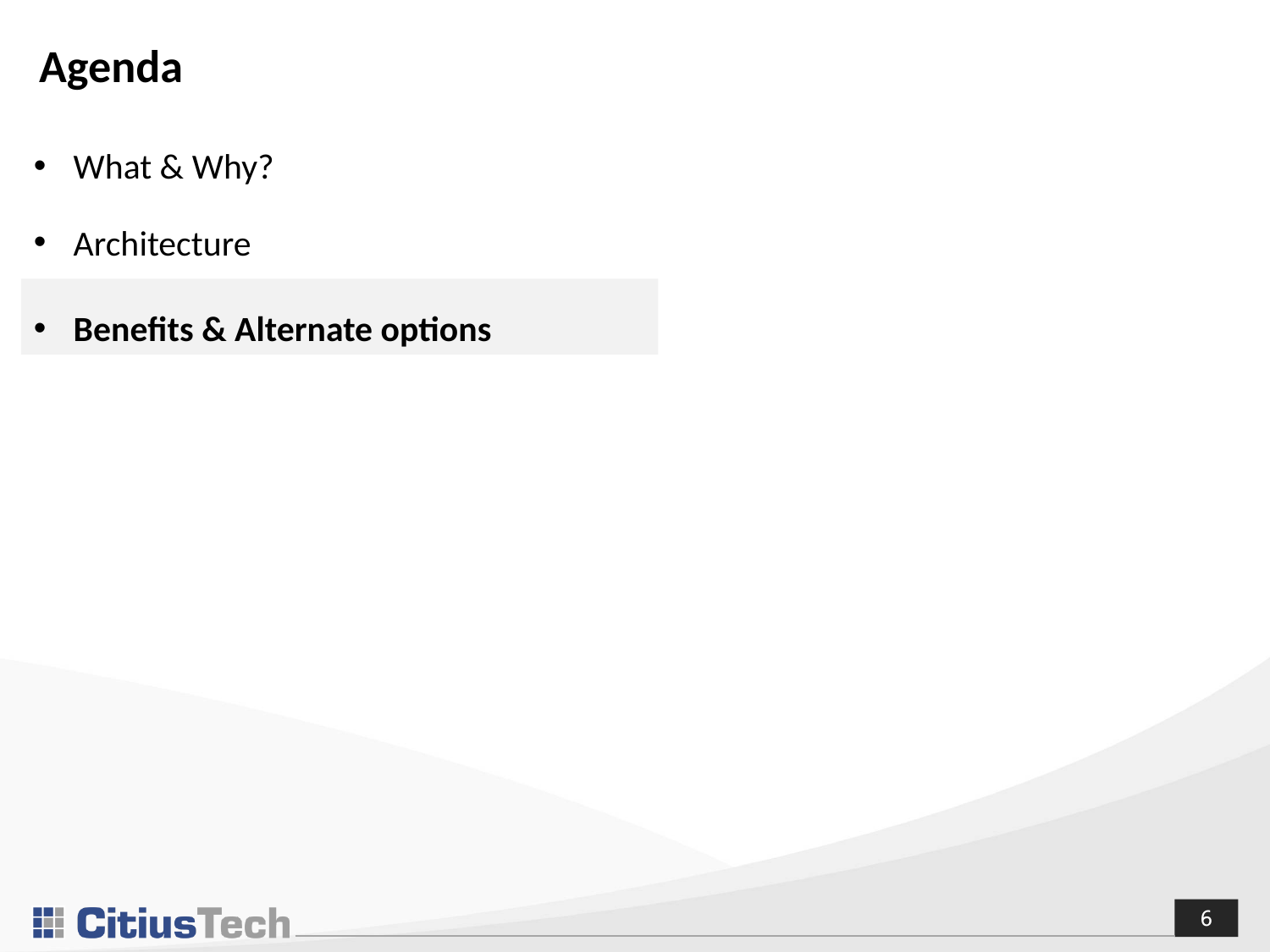

Agenda

What & Why?
Architecture
Benefits & Alternate options